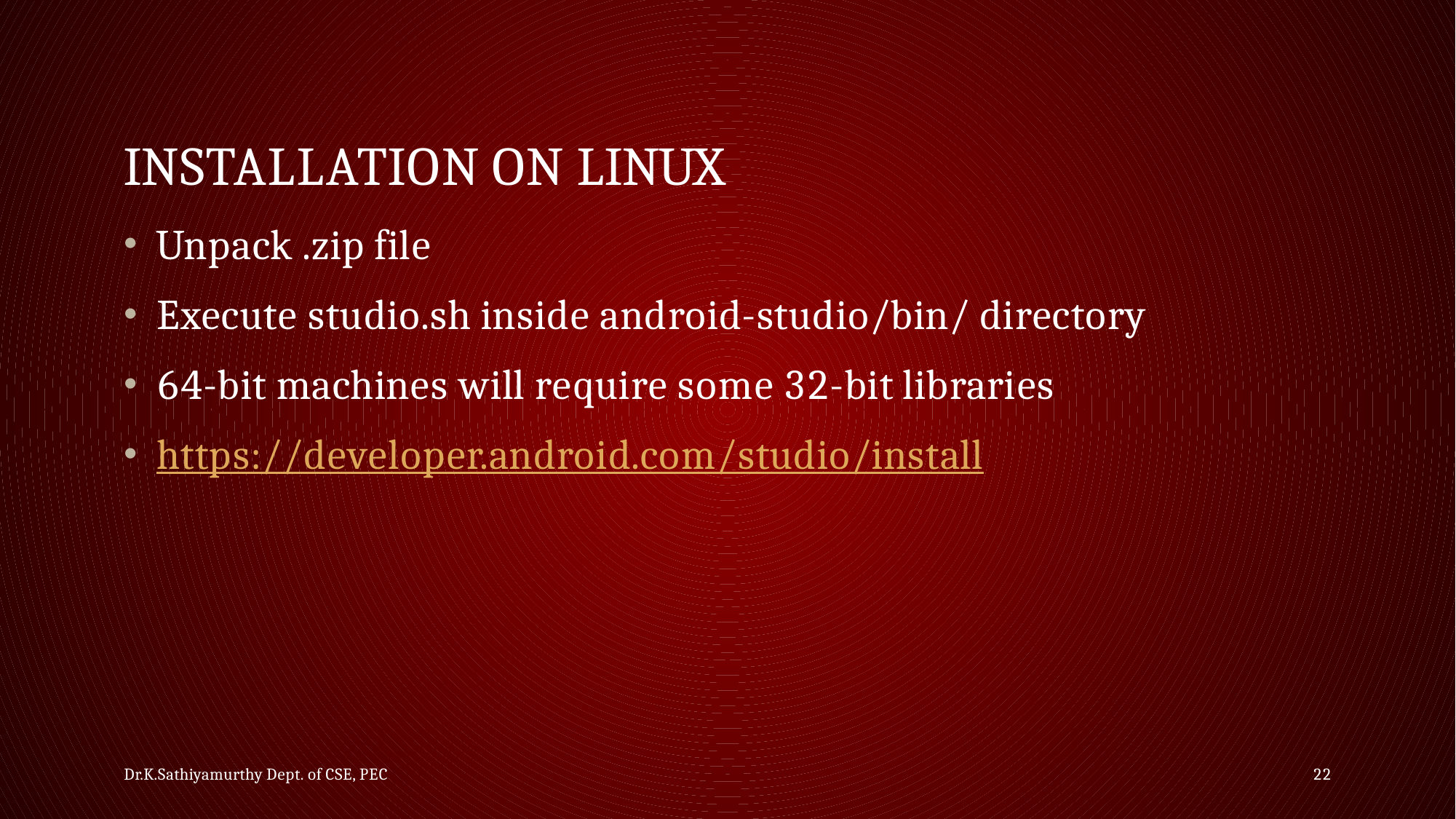

# Installation on linux
Unpack .zip file
Execute studio.sh inside android-studio/bin/ directory
64-bit machines will require some 32-bit libraries
https://developer.android.com/studio/install

Dr.K.Sathiyamurthy Dept. of CSE, PEC
22